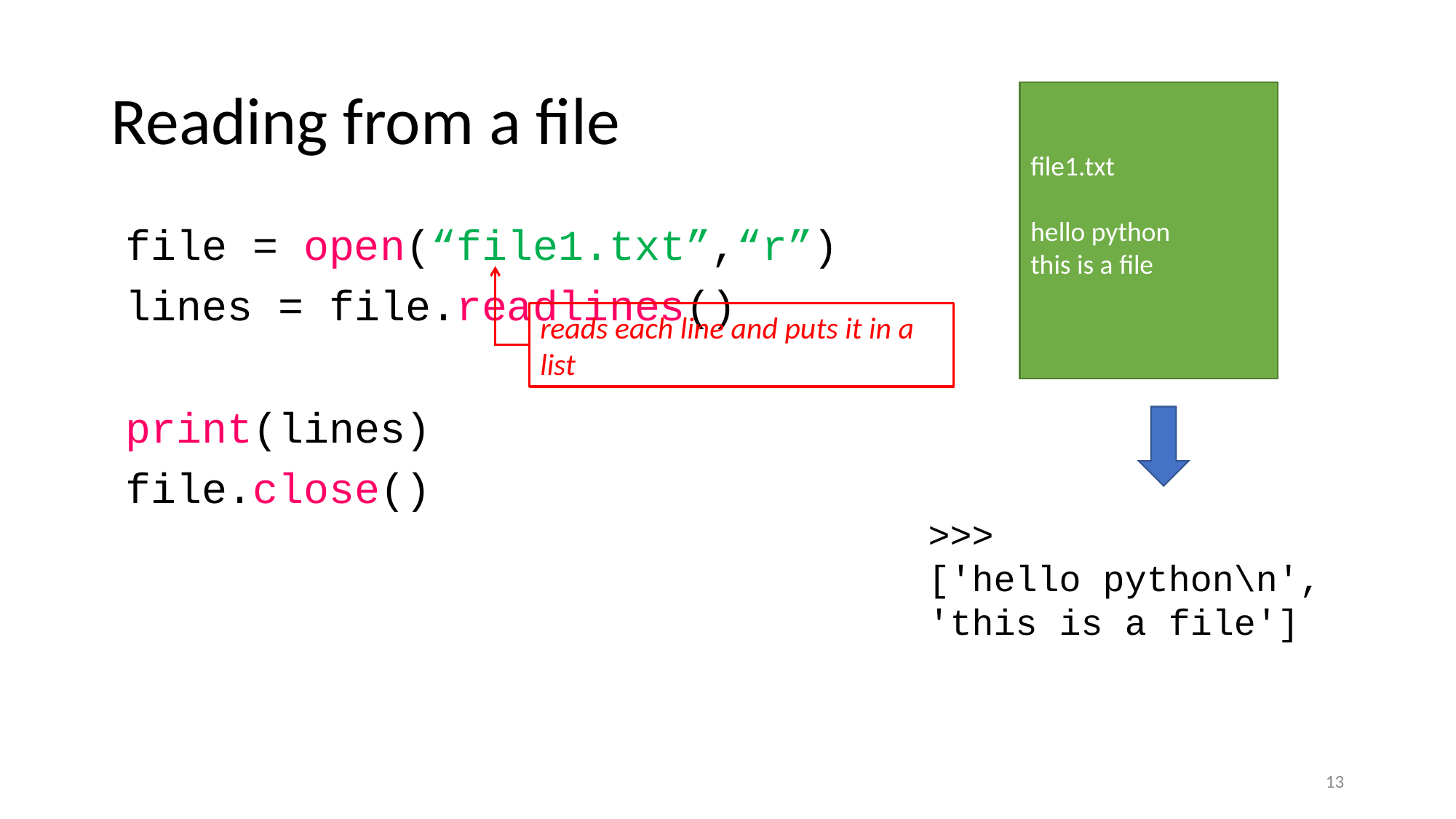

# Reading from a file
file1.txt

hello python
this is a file

file = open(“file1.txt”,“r”)
lines = file.readlines()

print(lines)
file.close()
reads each line and puts it in a list

>>>
['hello python\n', 'this is a file']
13